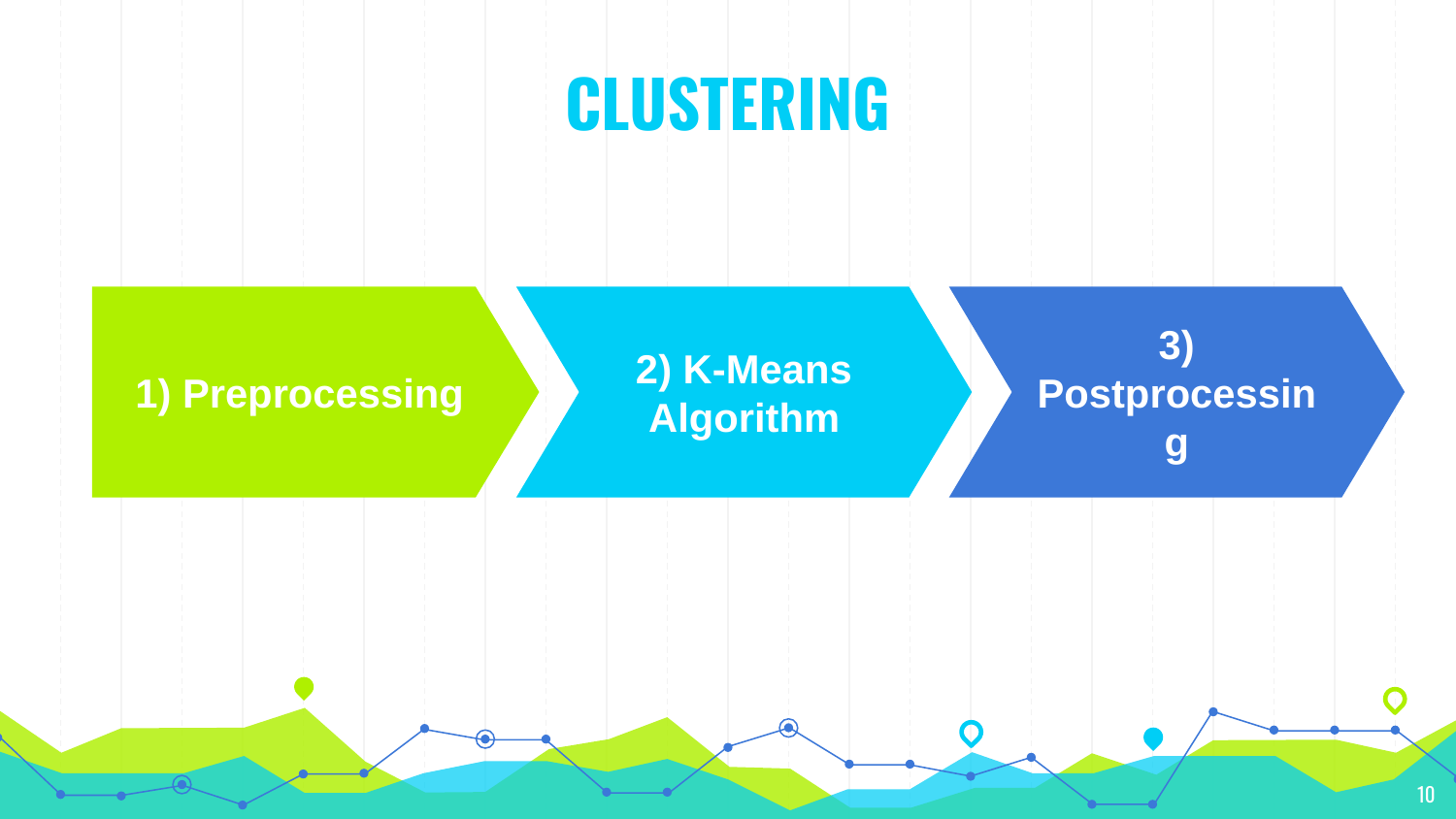

CLUSTERING
1) Preprocessing
2) K-Means Algorithm
3) Postprocessing
10